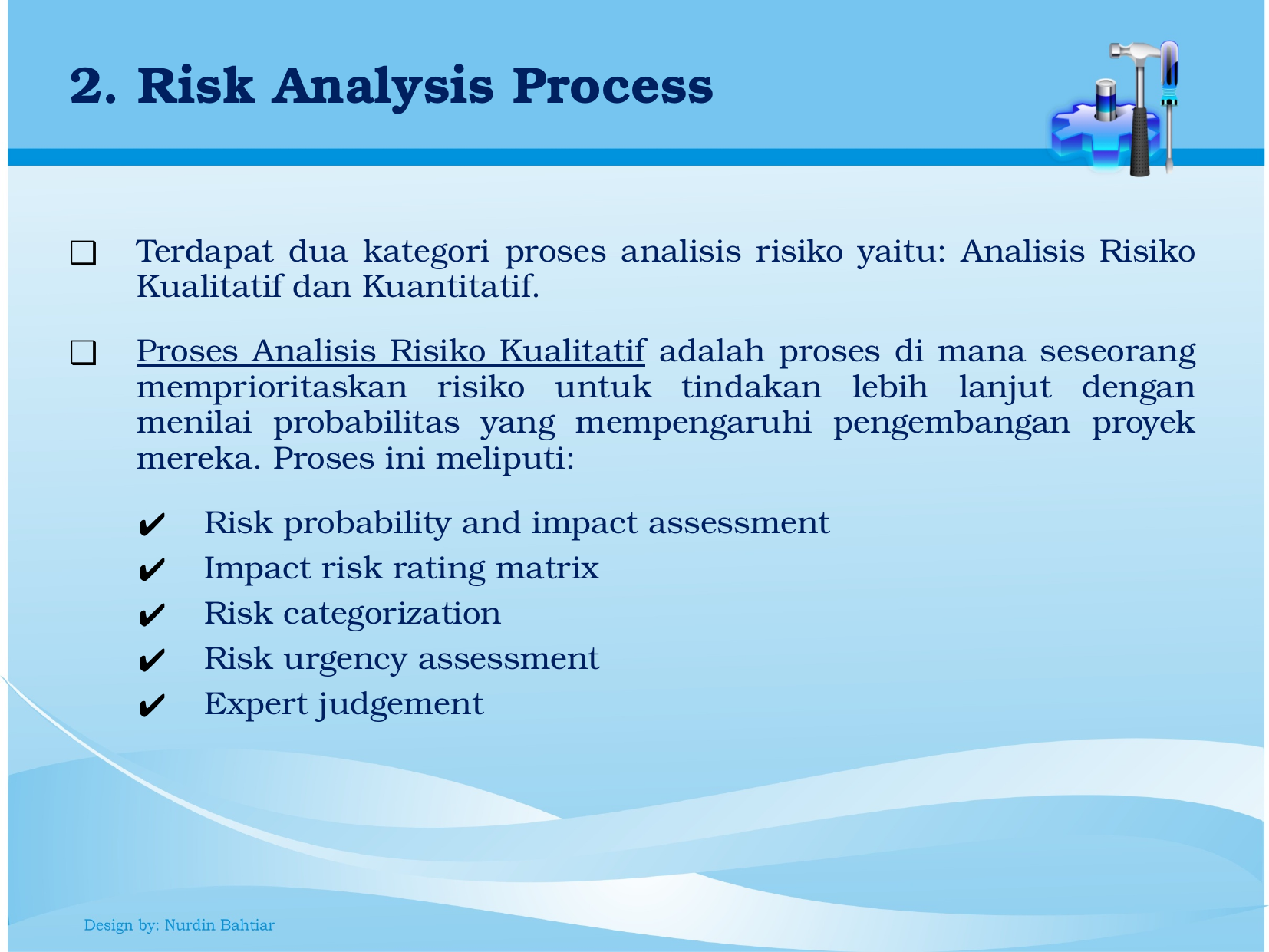

2. Risk Analysis Process
Terdapat dua kategori proses analisis risiko yaitu: Analisis Risiko Kualitatif dan Kuantitatif.
Proses Analisis Risiko Kualitatif adalah proses di mana seseorang memprioritaskan risiko untuk tindakan lebih lanjut dengan menilai probabilitas yang mempengaruhi pengembangan proyek mereka. Proses ini meliputi:
Risk probability and impact assessment
Impact risk rating matrix
Risk categorization
Risk urgency assessment
Expert judgement